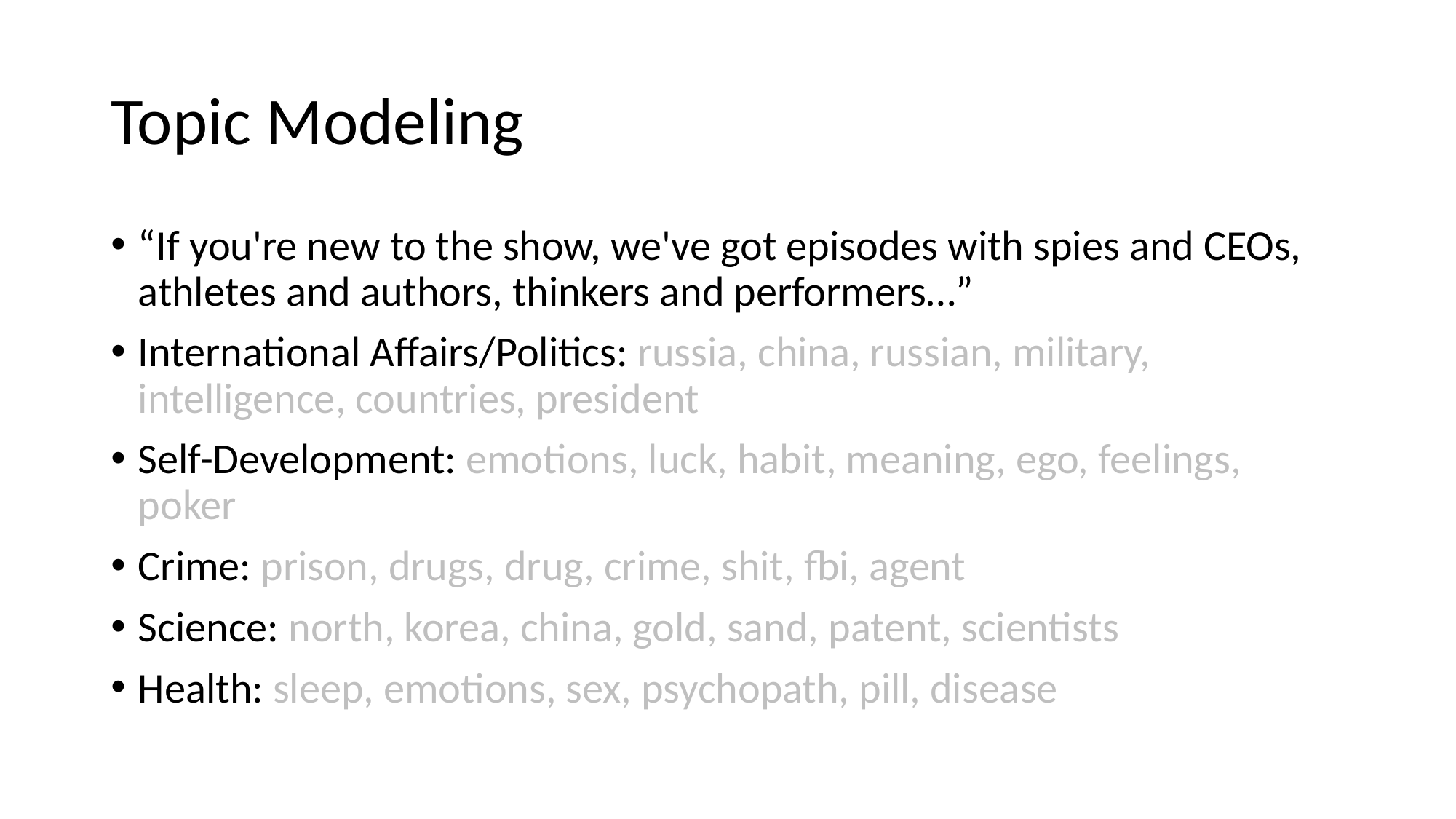

# Topic Modeling
“If you're new to the show, we've got episodes with spies and CEOs, athletes and authors, thinkers and performers…”
International Affairs/Politics: russia, china, russian, military, intelligence, countries, president
Self-Development: emotions, luck, habit, meaning, ego, feelings, poker
Crime: prison, drugs, drug, crime, shit, fbi, agent
Science: north, korea, china, gold, sand, patent, scientists
Health: sleep, emotions, sex, psychopath, pill, disease